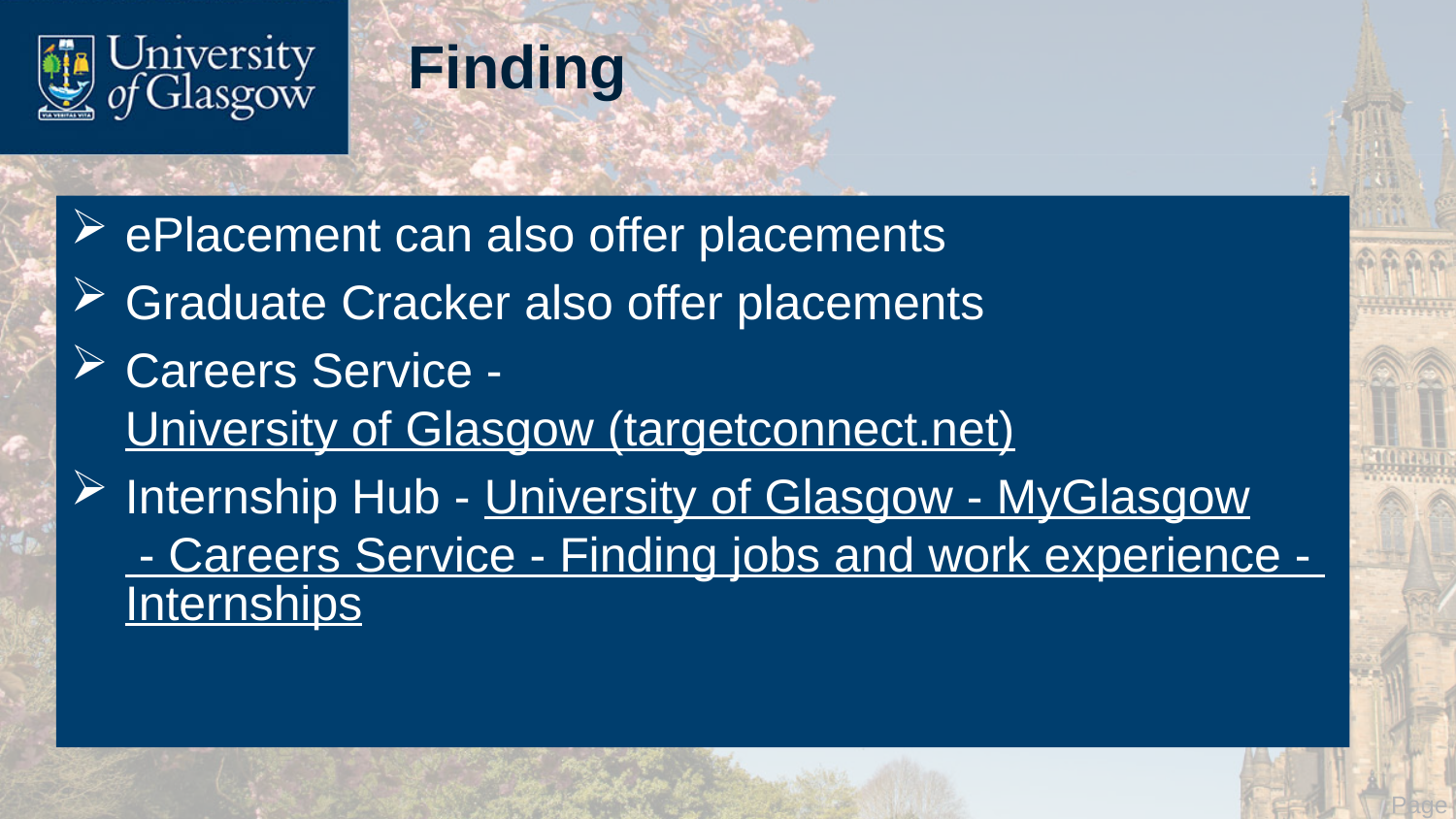

# Finding
ePlacement can also offer placements
Graduate Cracker also offer placements
Careers Service - University of Glasgow (targetconnect.net)
Internship Hub - University of Glasgow - MyGlasgow - Careers Service - Finding jobs and work experience - Internships
 Page 6